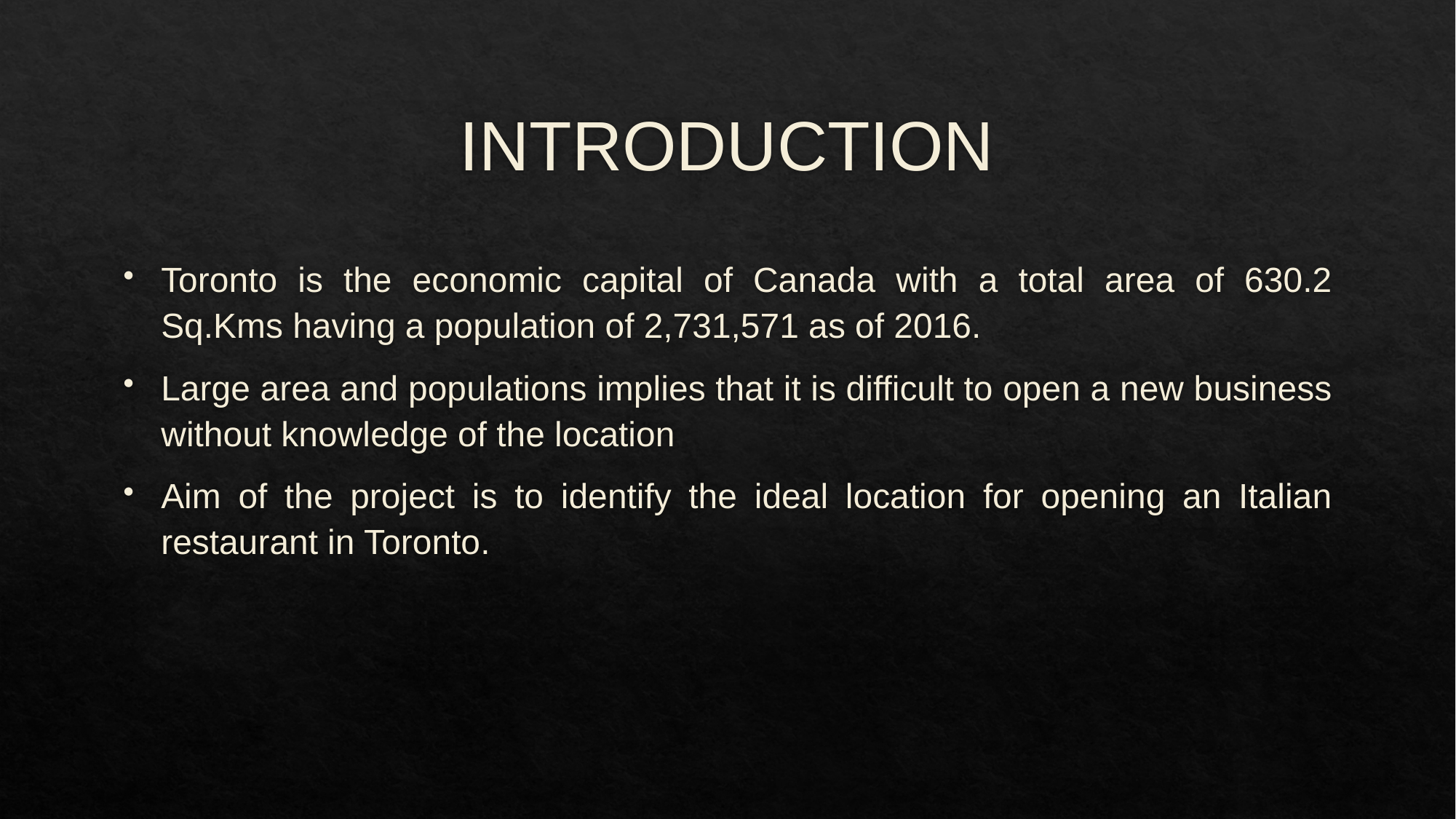

# INTRODUCTION
Toronto is the economic capital of Canada with a total area of 630.2 Sq.Kms having a population of 2,731,571 as of 2016.
Large area and populations implies that it is difficult to open a new business without knowledge of the location
Aim of the project is to identify the ideal location for opening an Italian restaurant in Toronto.